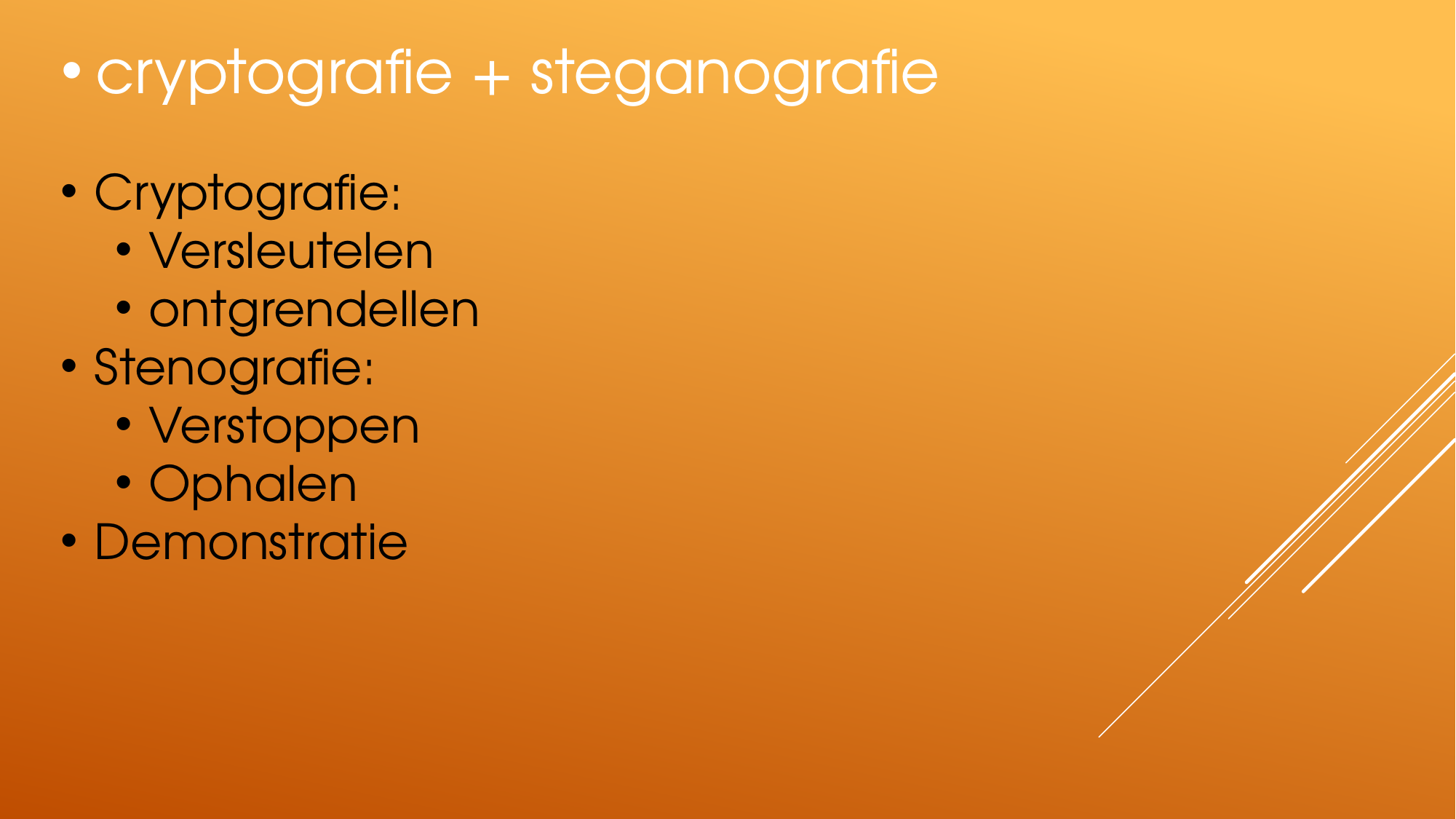

cryptografie + steganografie
Cryptografie:
Versleutelen
ontgrendellen
Stenografie:
Verstoppen
Ophalen
Demonstratie